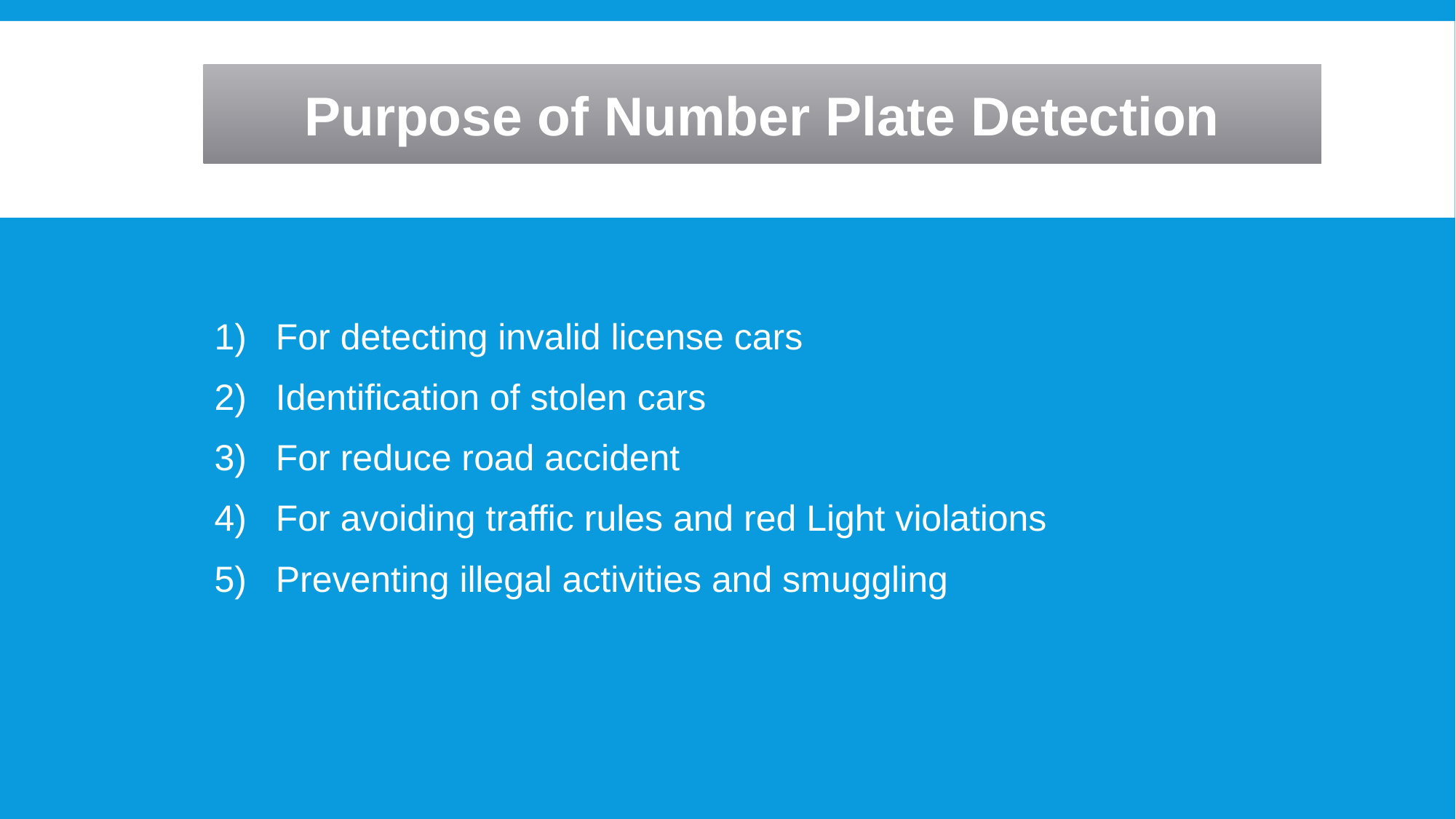

Purpose of Number Plate Detection
For detecting invalid license cars
Identification of stolen cars
For reduce road accident
For avoiding traffic rules and red Light violations
Preventing illegal activities and smuggling